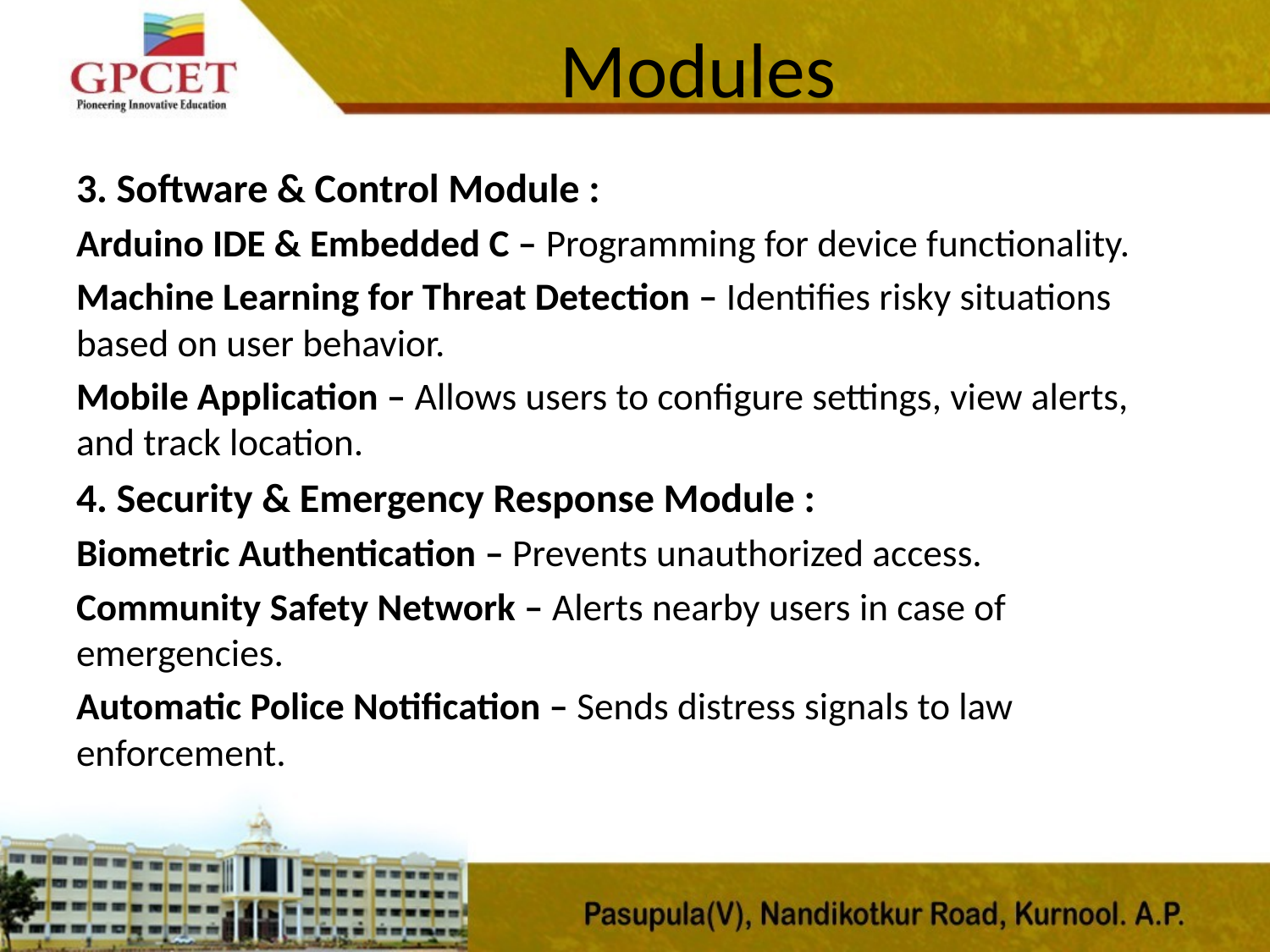

# Modules
3. Software & Control Module :
Arduino IDE & Embedded C – Programming for device functionality.
Machine Learning for Threat Detection – Identifies risky situations based on user behavior.
Mobile Application – Allows users to configure settings, view alerts, and track location.
4. Security & Emergency Response Module :
Biometric Authentication – Prevents unauthorized access.
Community Safety Network – Alerts nearby users in case of emergencies.
Automatic Police Notification – Sends distress signals to law enforcement.